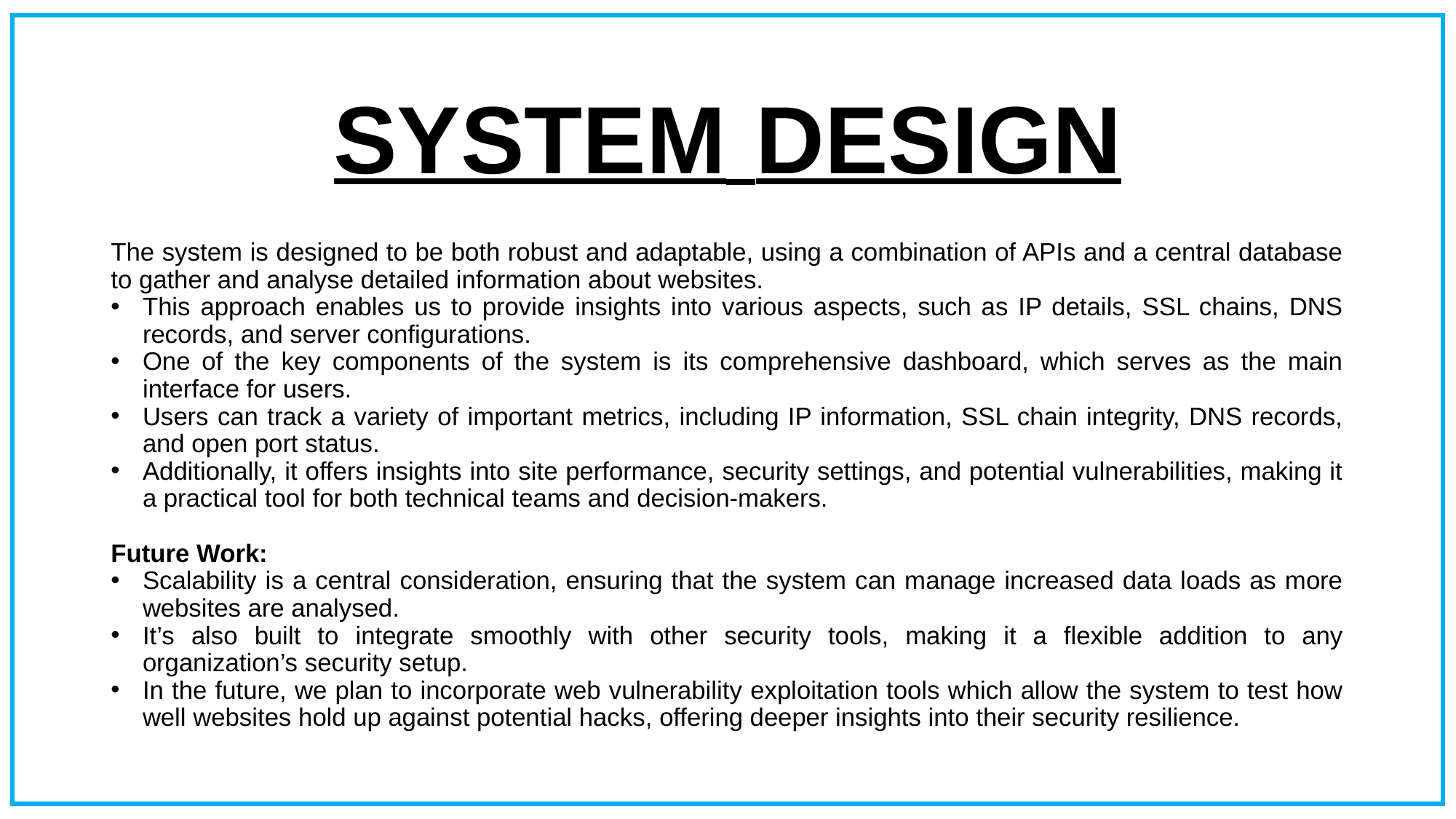

SYSTEM DESIGN
The system is designed to be both robust and adaptable, using a combination of APIs and a central database to gather and analyse detailed information about websites.
This approach enables us to provide insights into various aspects, such as IP details, SSL chains, DNS records, and server configurations.
One of the key components of the system is its comprehensive dashboard, which serves as the main interface for users.
Users can track a variety of important metrics, including IP information, SSL chain integrity, DNS records, and open port status.
Additionally, it offers insights into site performance, security settings, and potential vulnerabilities, making it a practical tool for both technical teams and decision-makers.

Future Work:
Scalability is a central consideration, ensuring that the system can manage increased data loads as more websites are analysed.
It’s also built to integrate smoothly with other security tools, making it a flexible addition to any organization’s security setup.
In the future, we plan to incorporate web vulnerability exploitation tools which allow the system to test how well websites hold up against potential hacks, offering deeper insights into their security resilience.